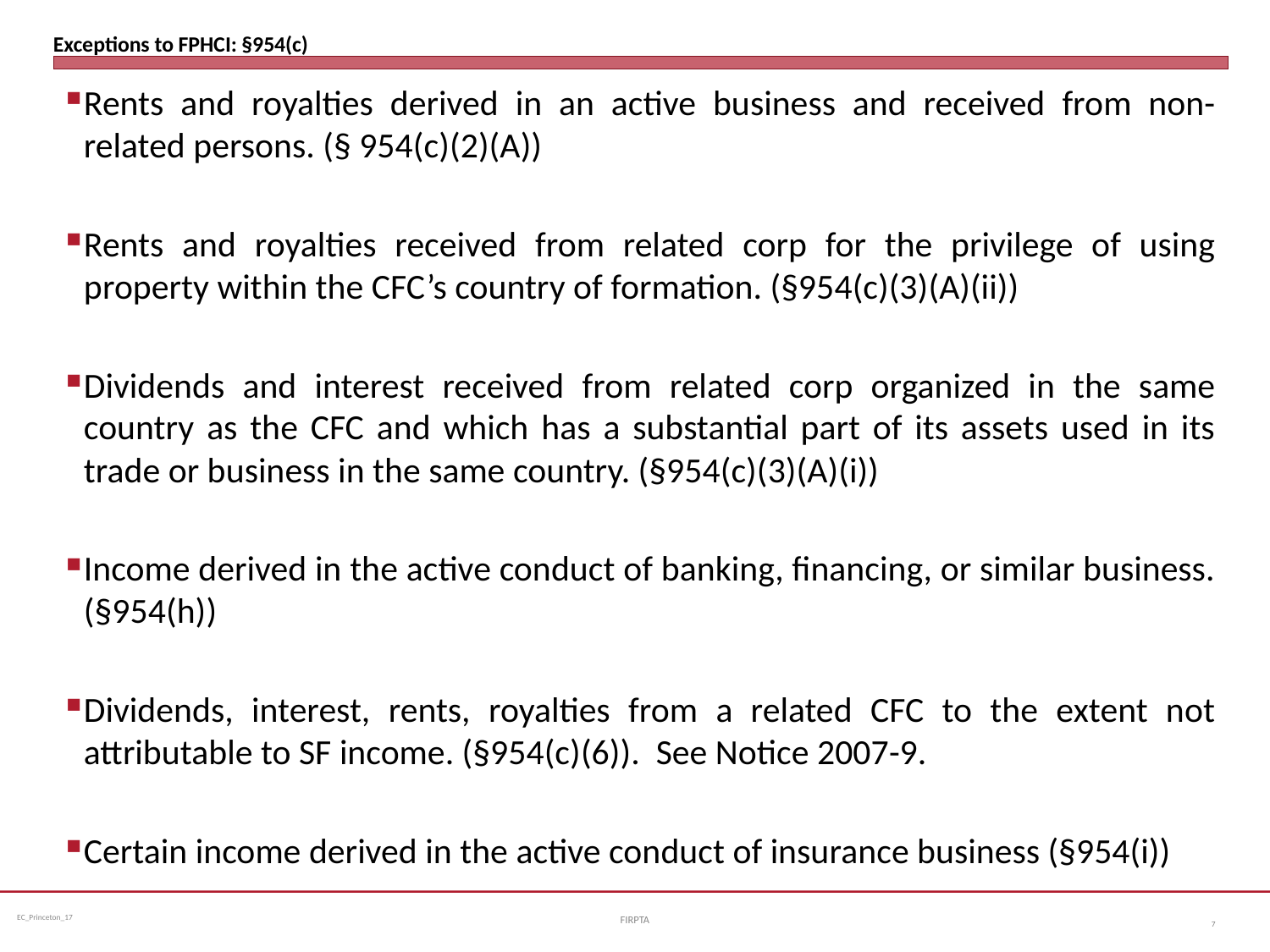

# Exceptions to FPHCI: §954(c)
Rents and royalties derived in an active business and received from non-related persons. (§ 954(c)(2)(A))

Rents and royalties received from related corp for the privilege of using property within the CFC’s country of formation. (§954(c)(3)(A)(ii))

Dividends and interest received from related corp organized in the same country as the CFC and which has a substantial part of its assets used in its trade or business in the same country. (§954(c)(3)(A)(i))

Income derived in the active conduct of banking, financing, or similar business. (§954(h))

Dividends, interest, rents, royalties from a related CFC to the extent not attributable to SF income. (§954(c)(6)).  See Notice 2007-9.

Certain income derived in the active conduct of insurance business (§954(i))

FIRPTA
7